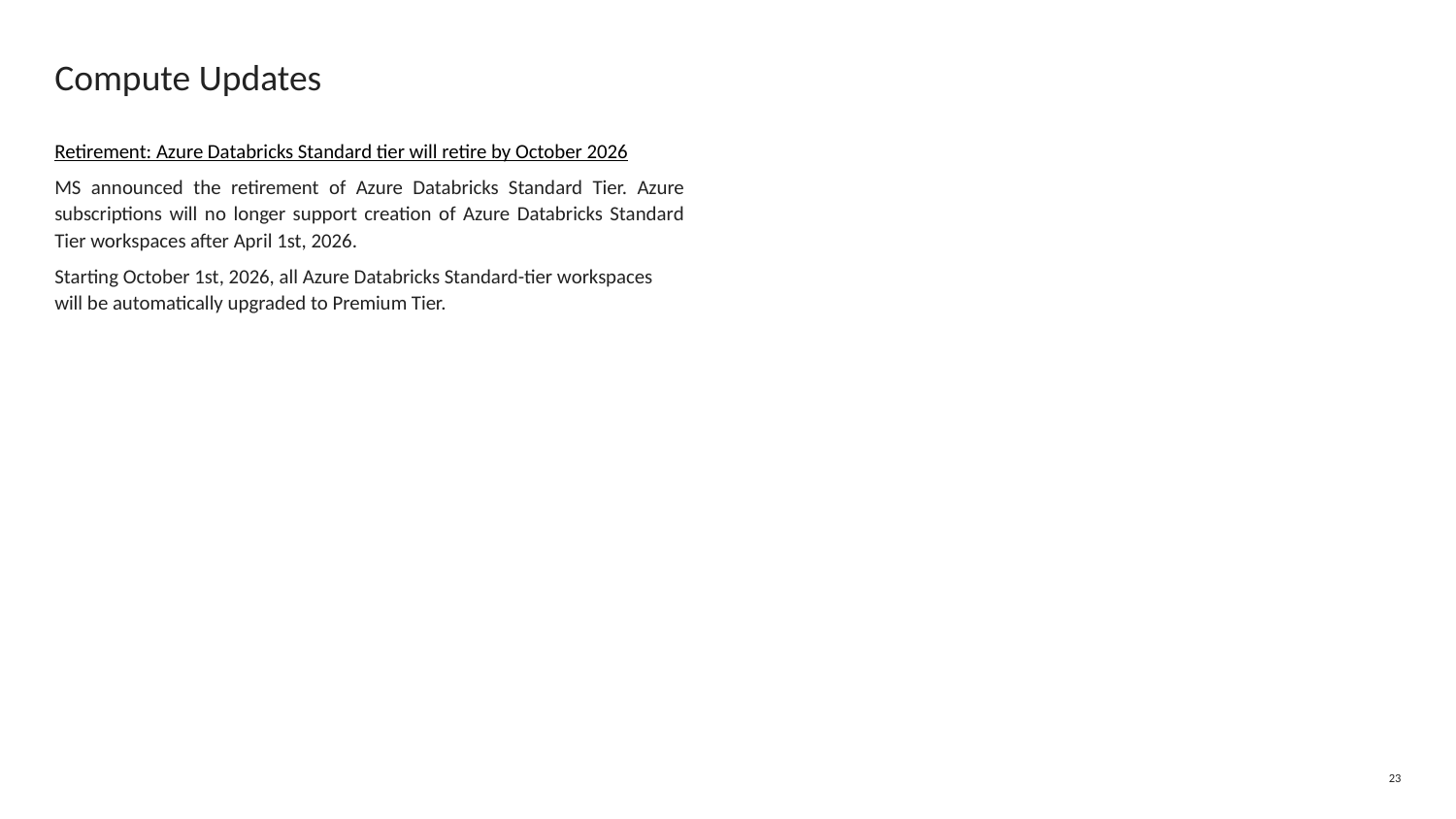

# Compute Updates
Retirement: Azure Databricks Standard tier will retire by October 2026
MS announced the retirement of Azure Databricks Standard Tier. Azure subscriptions will no longer support creation of Azure Databricks Standard Tier workspaces after April 1st, 2026.
Starting October 1st, 2026, all Azure Databricks Standard-tier workspaces will be automatically upgraded to Premium Tier.